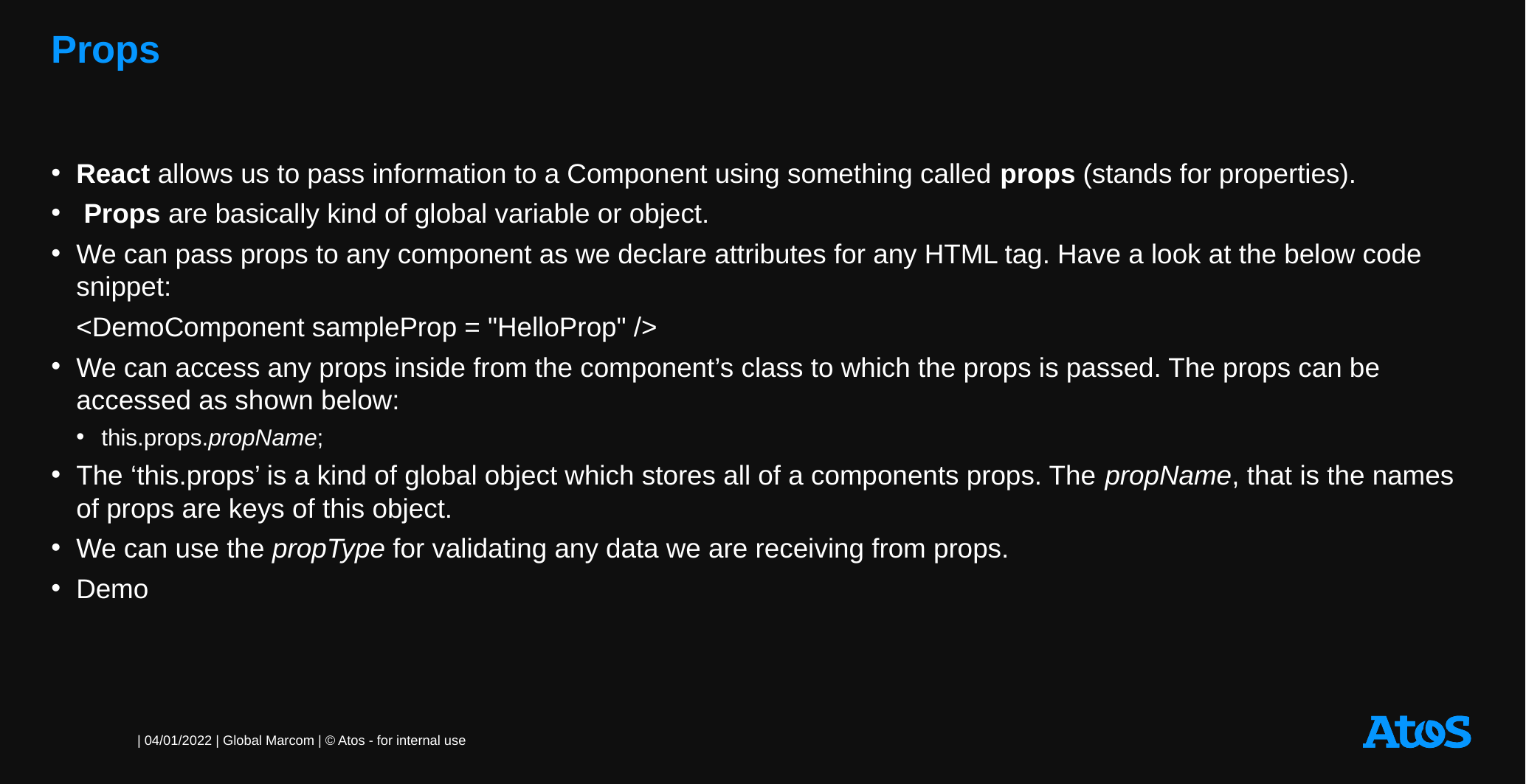

# Props
React allows us to pass information to a Component using something called props (stands for properties).
 Props are basically kind of global variable or object.
We can pass props to any component as we declare attributes for any HTML tag. Have a look at the below code snippet:
	<DemoComponent sampleProp = "HelloProp" />
We can access any props inside from the component’s class to which the props is passed. The props can be accessed as shown below:
this.props.propName;
The ‘this.props’ is a kind of global object which stores all of a components props. The propName, that is the names of props are keys of this object.
We can use the propType for validating any data we are receiving from props.
Demo